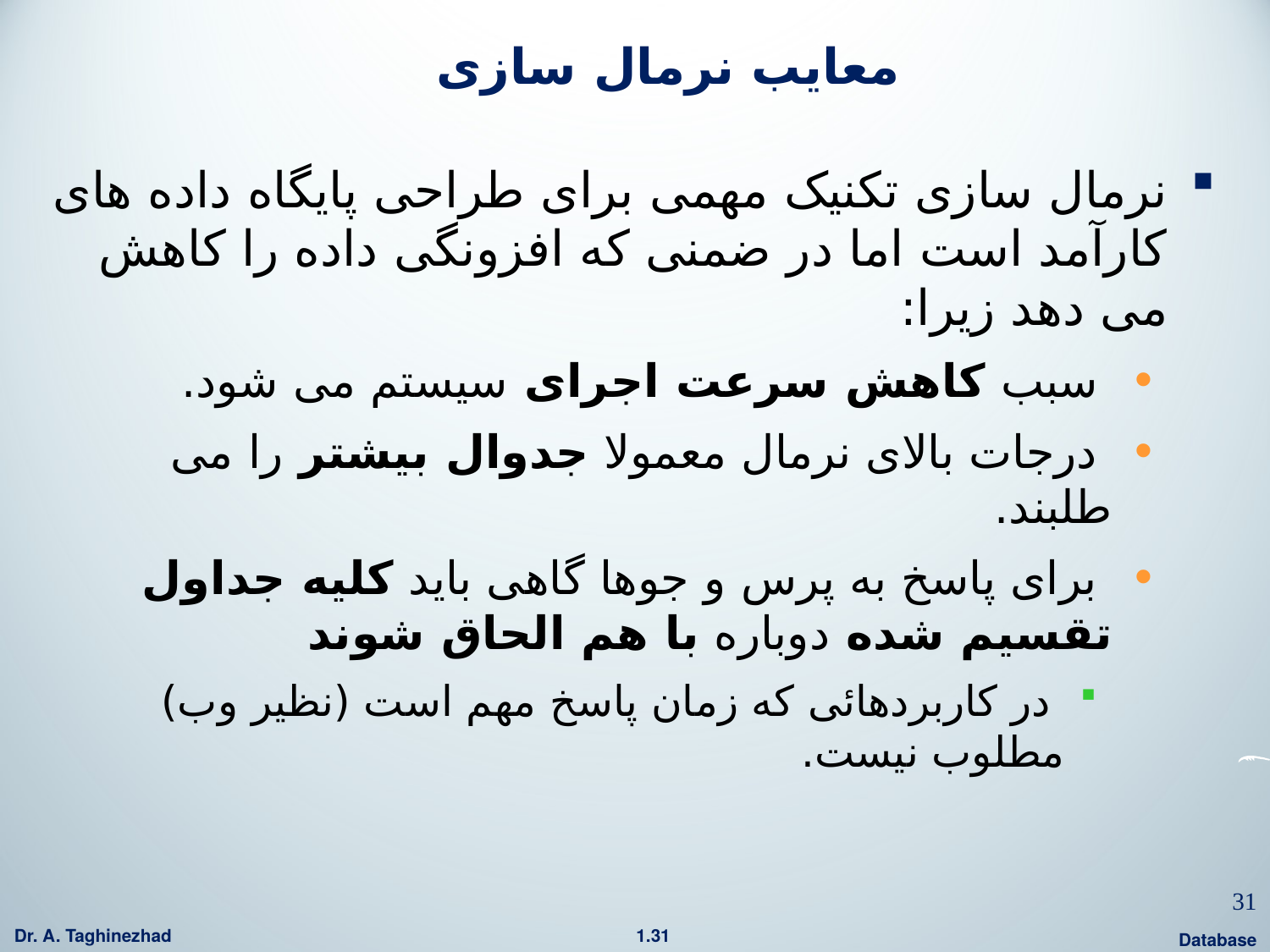

# معايب نرمال سازی
نرمال سازی تکنيک مهمی برای طراحی پايگاه داده های کارآمد است اما در ضمنی که افزونگی داده را کاهش می دهد زیرا:
 سبب کاهش سرعت اجرای سيستم می شود.
 درجات بالای نرمال معمولا جدوال بيشتر را می طلبند.
 برای پاسخ به پرس و جوها گاهی بايد کليه جداول تقسيم شده دوباره با هم الحاق شوند
 در کاربردهائی که زمان پاسخ مهم است (نظير وب) مطلوب نيست.

31